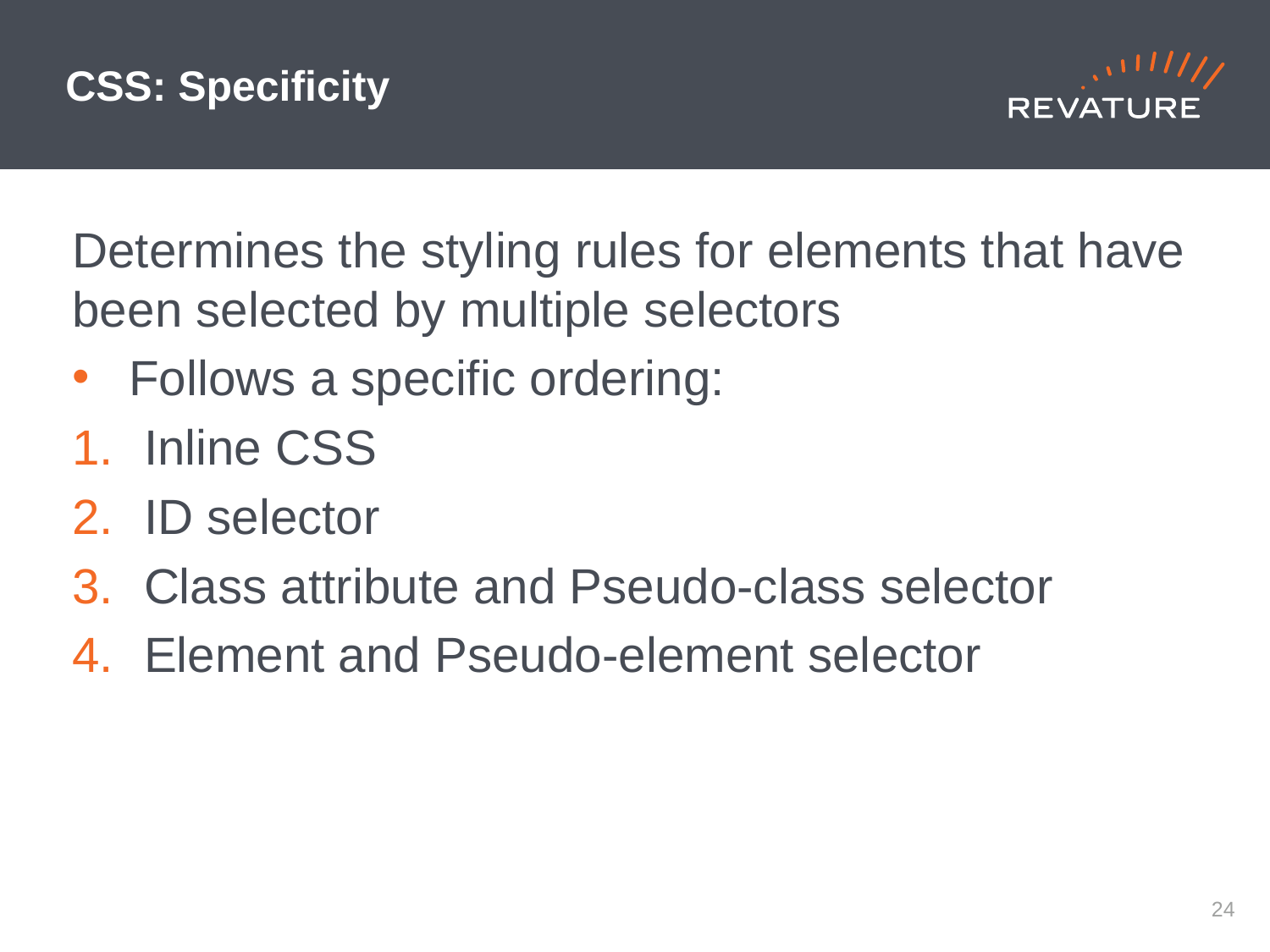

# CSS: Specificity
Determines the styling rules for elements that have been selected by multiple selectors
Follows a specific ordering:
Inline CSS
ID selector
Class attribute and Pseudo-class selector
Element and Pseudo-element selector
24